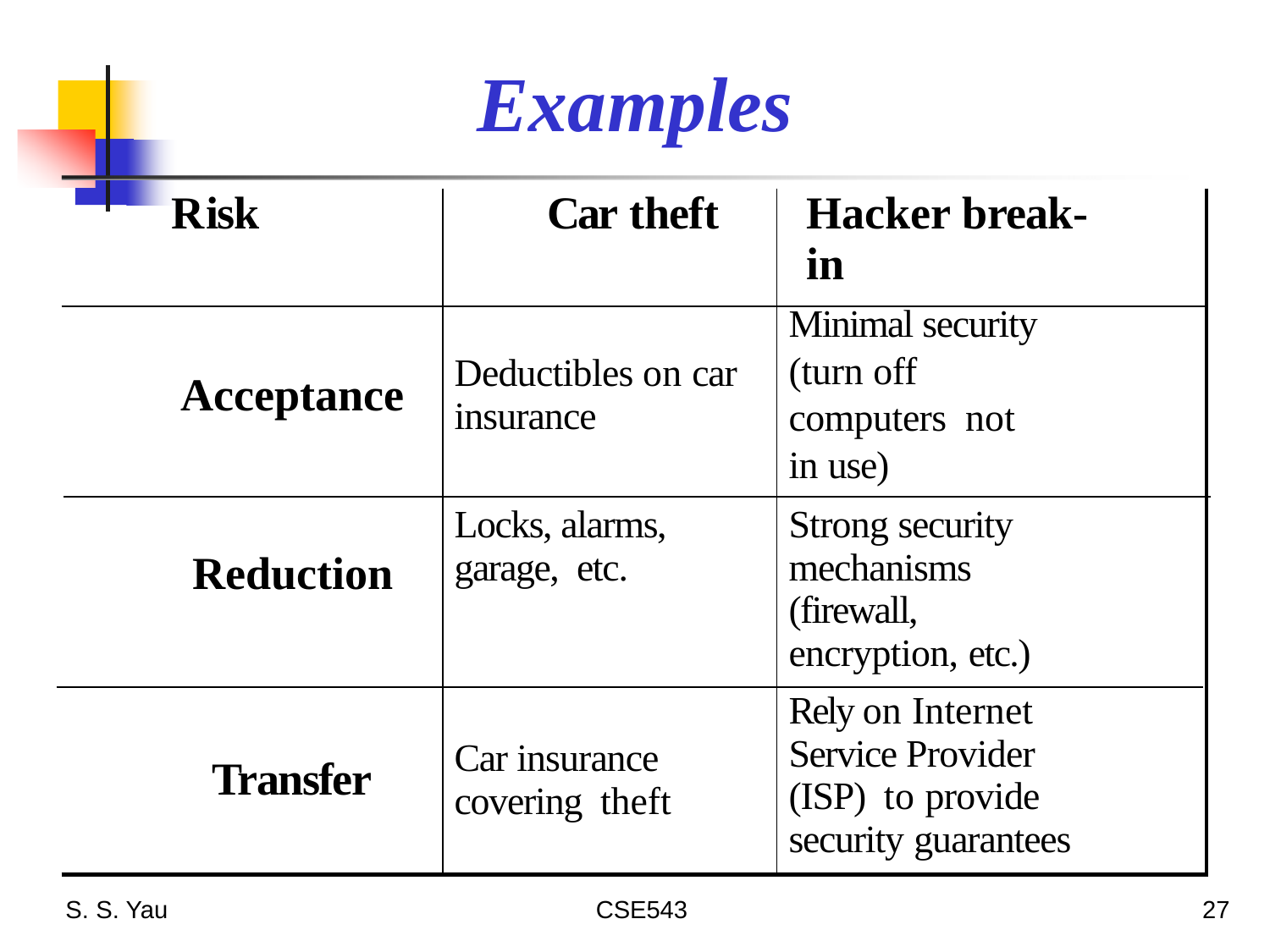

# Examples

| Risk | Car theft | Hacker break-in |
| --- | --- | --- |
| Acceptance | Deductibles on car insurance | Minimal security (turn off computers not in use) |
| Reduction | Locks, alarms, garage, etc. | Strong security mechanisms (firewall, encryption, etc.) |
| Transfer | Car insurance covering theft | Rely on Internet Service Provider (ISP) to provide security guarantees |

S. S. Yau
CSE543
27